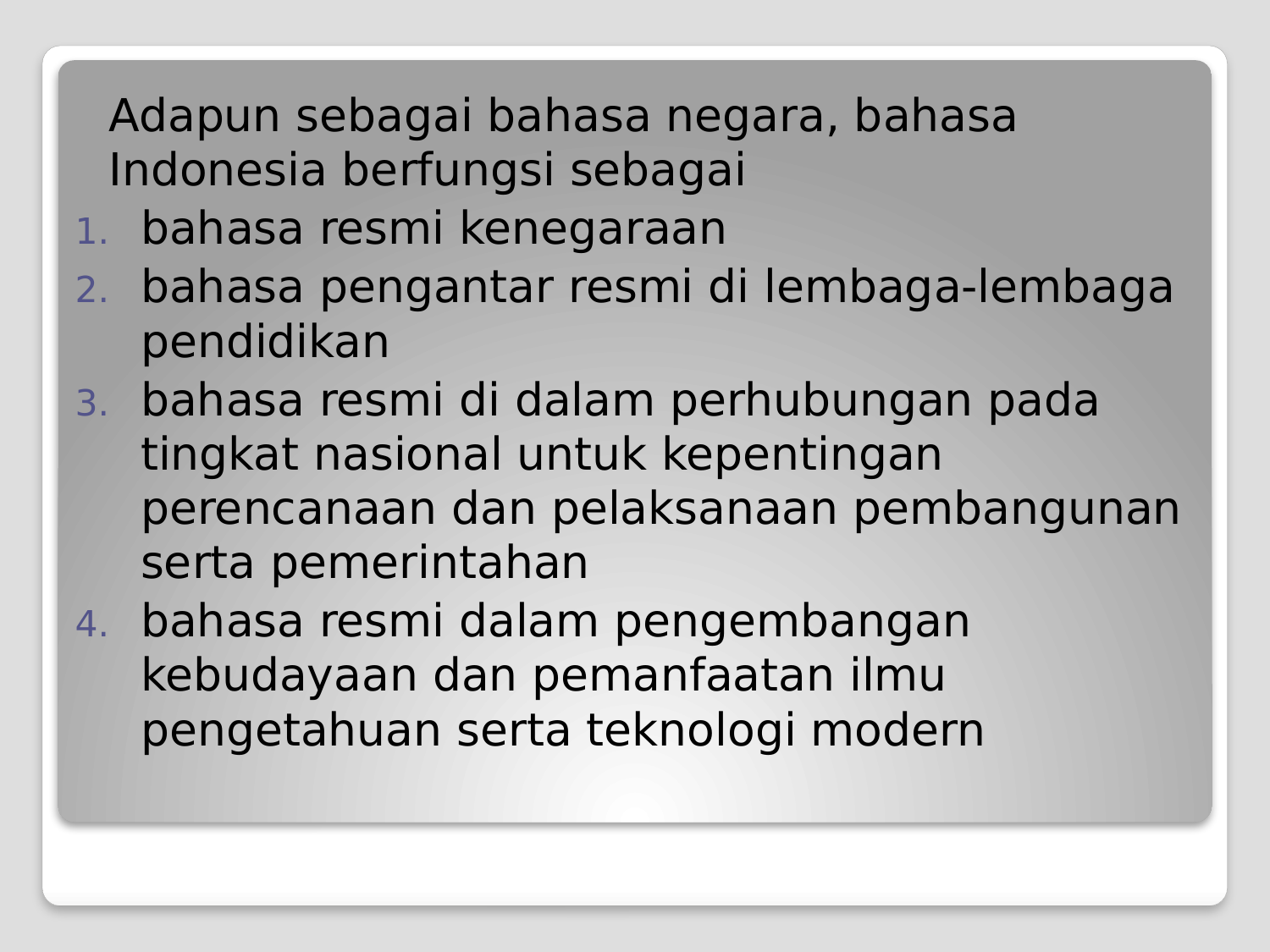

Adapun sebagai bahasa negara, bahasa Indonesia berfungsi sebagai
bahasa resmi kenegaraan
bahasa pengantar resmi di lembaga-lembaga pendidikan
bahasa resmi di dalam perhubungan pada tingkat nasional untuk kepentingan perencanaan dan pelaksanaan pembangunan serta pemerintahan
bahasa resmi dalam pengembangan kebudayaan dan pemanfaatan ilmu pengetahuan serta teknologi modern
#